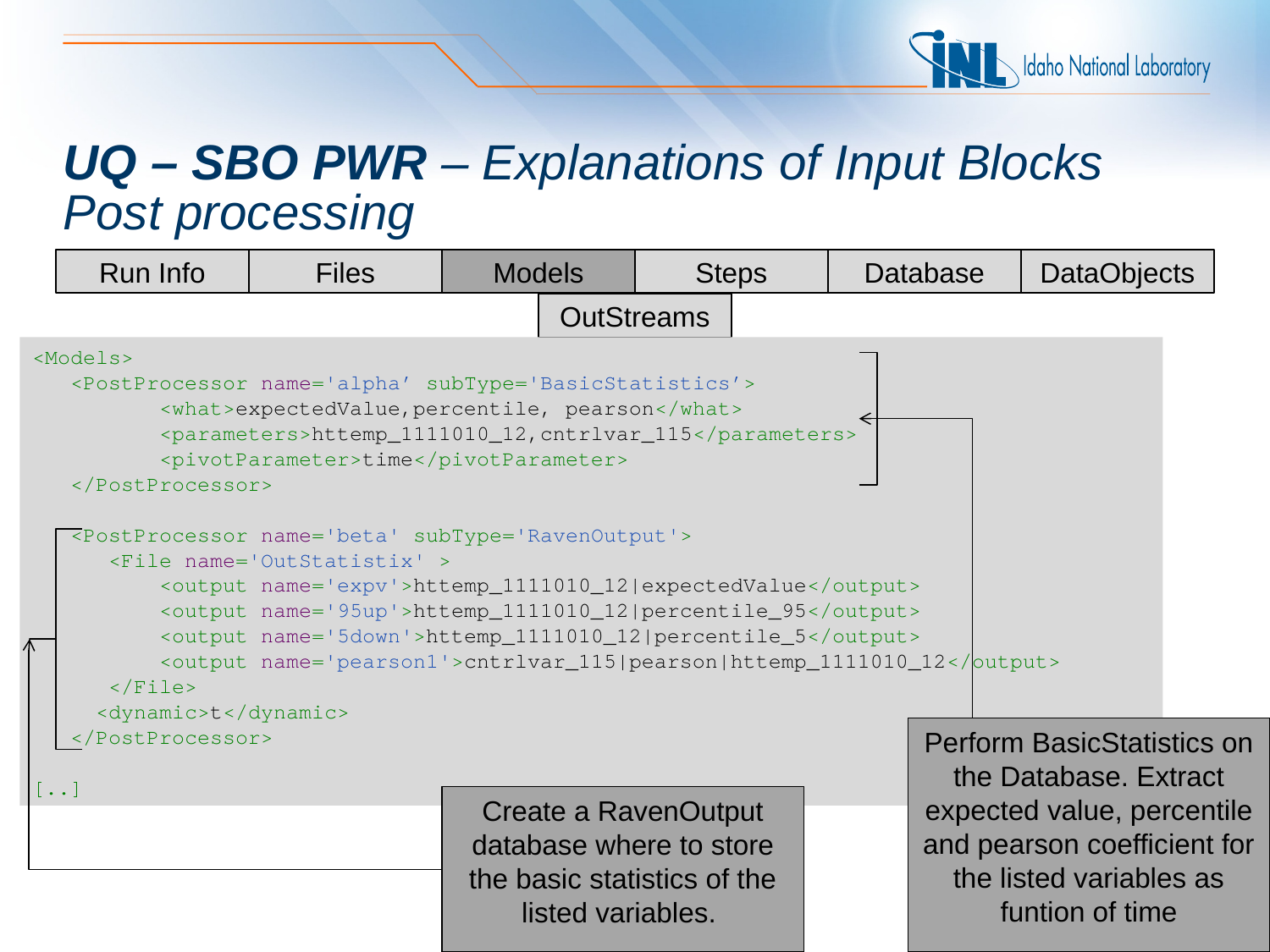

# UQ – SBO PWR – Explanations of Input Blocks Post processing
Run Info
Files
Models
Steps
Database
DataObjects
OutStreams
<Models>
   <PostProcessor name='alpha’ subType='BasicStatistics’>
     	<what>expectedValue,percentile, pearson</what>
     	<parameters>httemp_1111010_12,cntrlvar_115</parameters>
     	<pivotParameter>time</pivotParameter>
   </PostProcessor>

   <PostProcessor name='beta' subType='RavenOutput'>
      <File name='OutStatistix' >
   	<output name='expv'>httemp_1111010_12|expectedValue</output>
          <output name='95up'>httemp_1111010_12|percentile_95</output>
        	<output name='5down'>httemp_1111010_12|percentile_5</output>
          <output name='pearson1'>cntrlvar_115|pearson|httemp_1111010_12</output>
      </File>
     <dynamic>t</dynamic>
   </PostProcessor>

[..]

Perform BasicStatistics on the Database. Extract expected value, percentile and pearson coefficient for the listed variables as funtion of time
Create a RavenOutput database where to store the basic statistics of the listed variables.
24